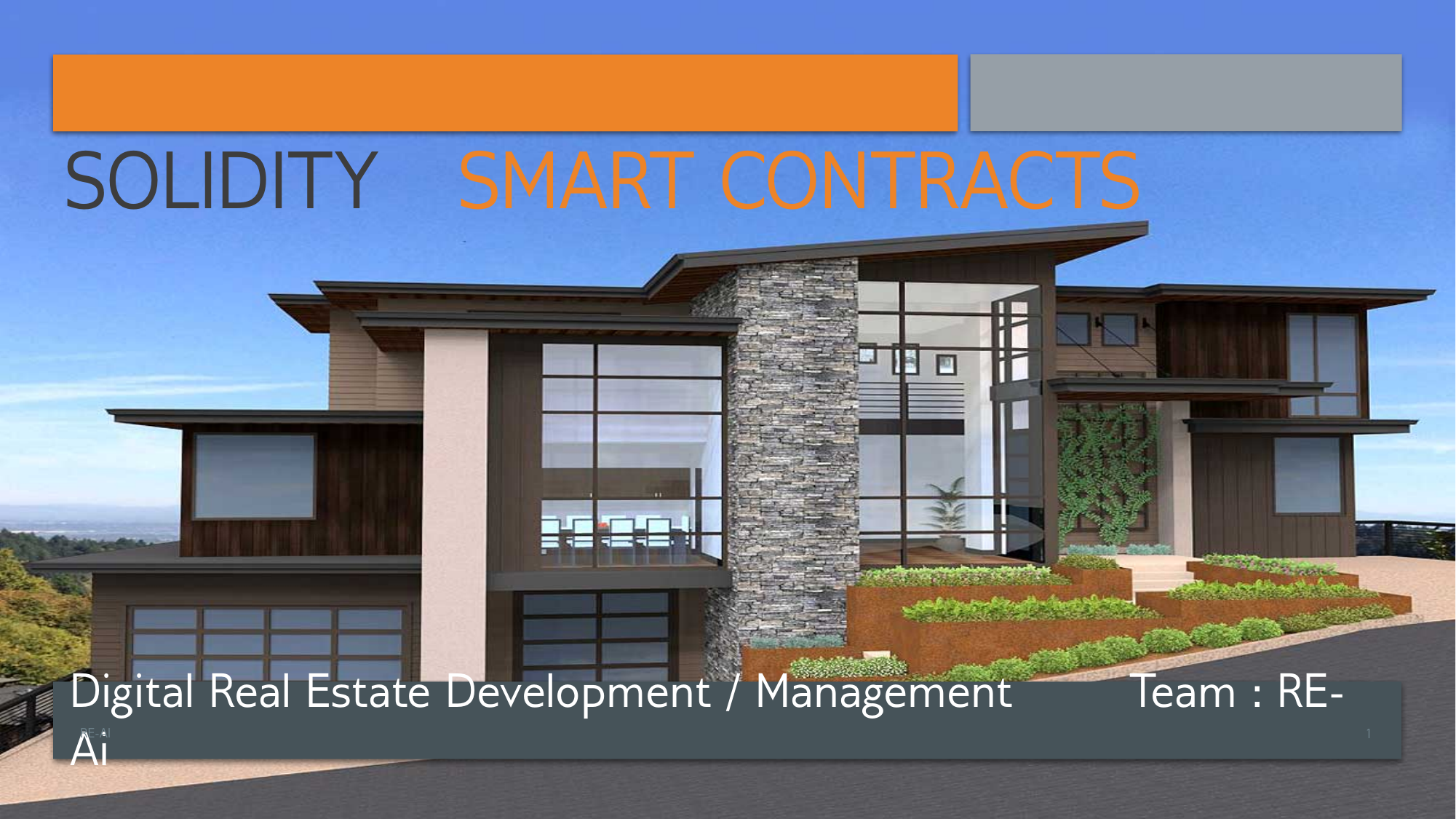

# Solidity
SMART Contracts

Digital Real Estate Development / Management        Team : RE-Ai
RE-Ai
1